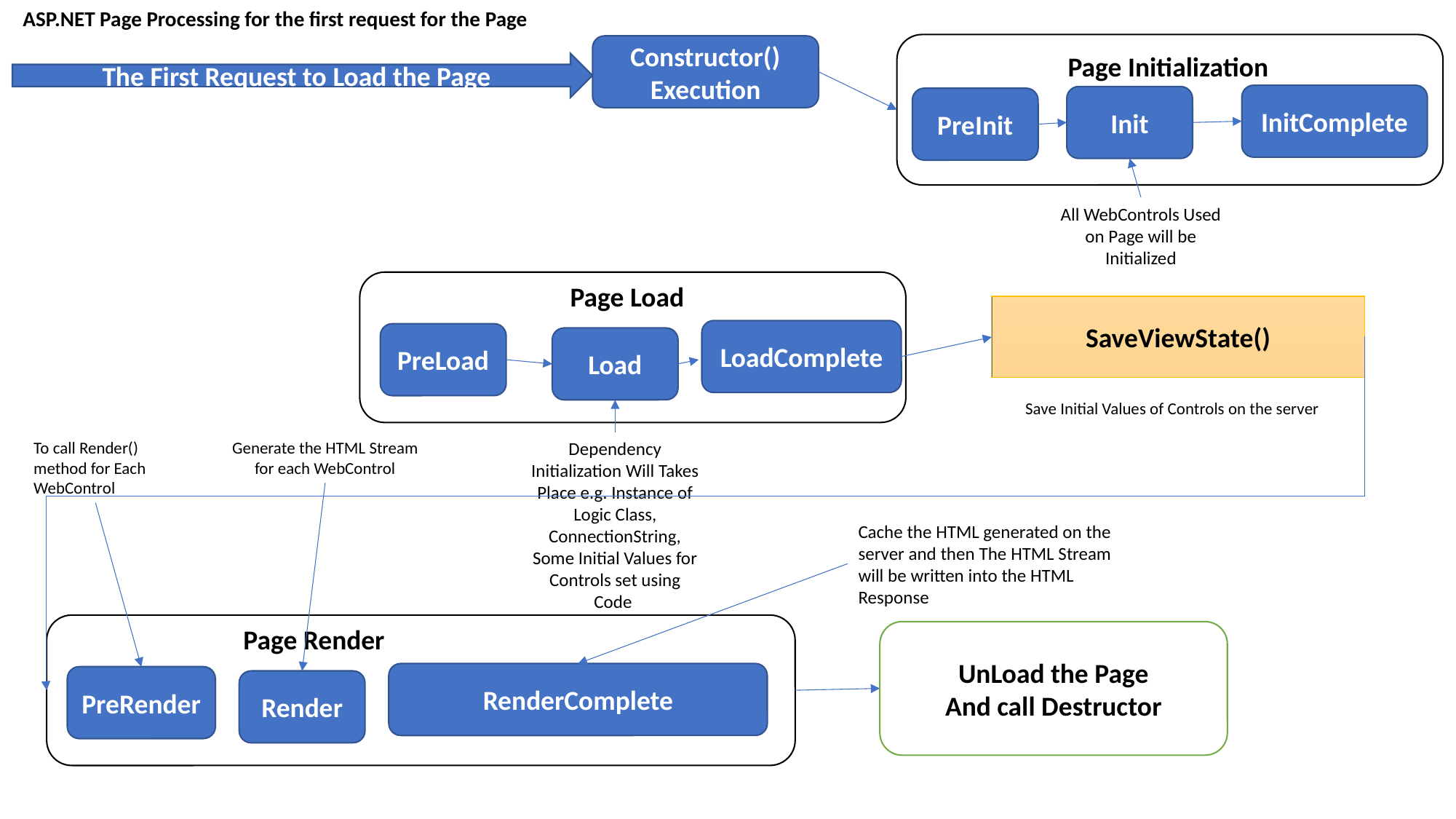

ASP.NET Page Processing for the first request for the Page

Constructor() Execution
Page Initialization
The First Request to Load the Page
InitComplete
Init
PreInit
All WebControls Used on Page will be Initialized

Page Load
SaveViewState()
LoadComplete
PreLoad
Load
Save Initial Values of Controls on the server
To call Render() method for Each WebControl
Generate the HTML Stream for each WebControl
Dependency Initialization Will Takes Place e.g. Instance of Logic Class, ConnectionString, Some Initial Values for Controls set using Code
Cache the HTML generated on the server and then The HTML Stream will be written into the HTML Response

Page Render
UnLoad the Page
And call Destructor
RenderComplete
PreRender
Render